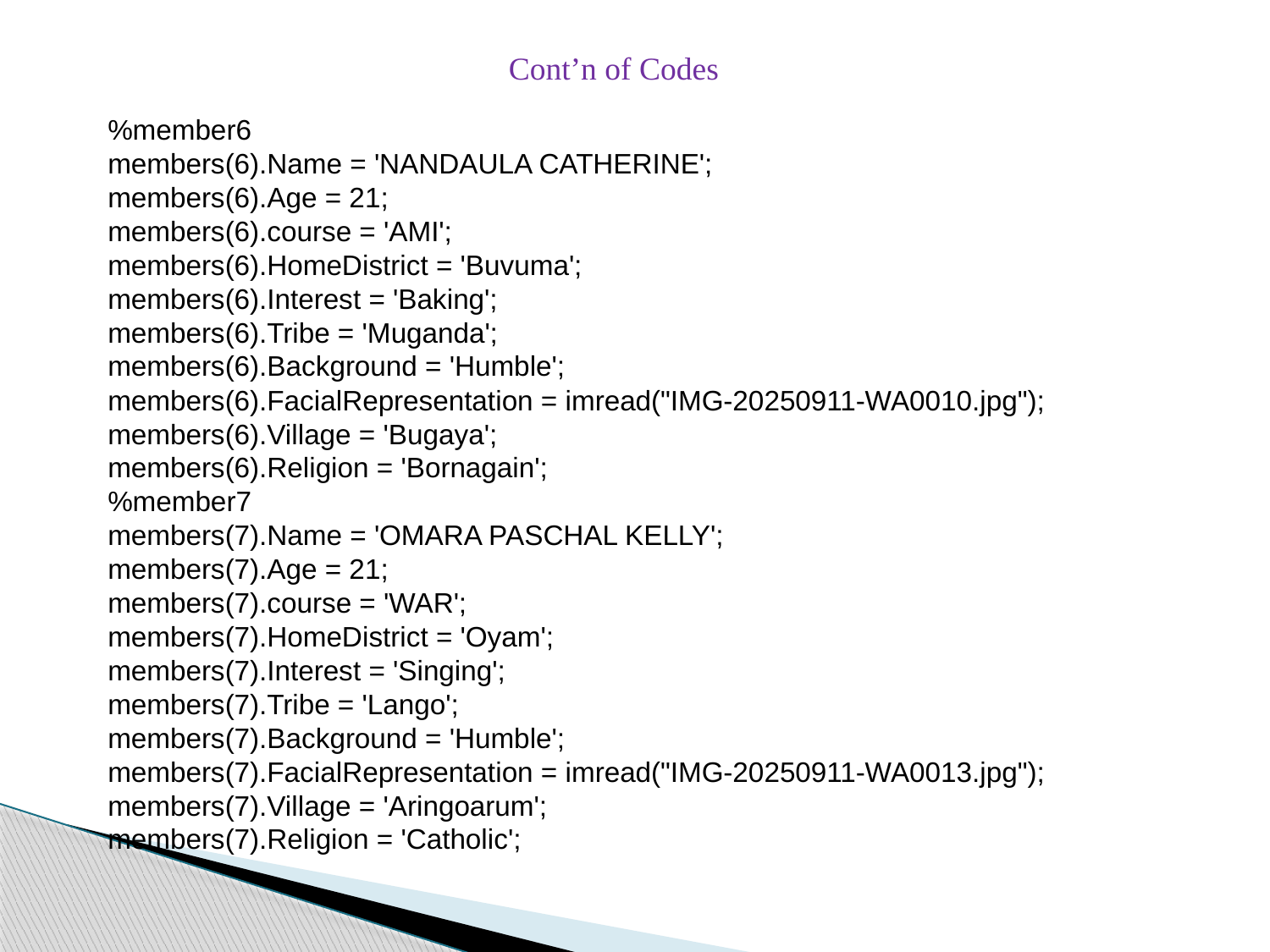

Cont’n of Codes
%member6
members(6).Name = 'NANDAULA CATHERINE';
members(6).Age = 21;
members(6).course = 'AMI';
members(6).HomeDistrict = 'Buvuma';
members(6).Interest = 'Baking';
members(6).Tribe = 'Muganda';
members(6).Background = 'Humble';
members(6).FacialRepresentation = imread("IMG-20250911-WA0010.jpg");
members(6).Village = 'Bugaya';
members(6).Religion = 'Bornagain';
%member7
members(7).Name = 'OMARA PASCHAL KELLY';
members(7).Age = 21;
members(7).course = 'WAR';
members(7).HomeDistrict = 'Oyam';
members(7).Interest = 'Singing';
members(7).Tribe = 'Lango';
members(7).Background = 'Humble';
members(7).FacialRepresentation = imread("IMG-20250911-WA0013.jpg");
members(7).Village = 'Aringoarum';
members(7).Religion = 'Catholic';